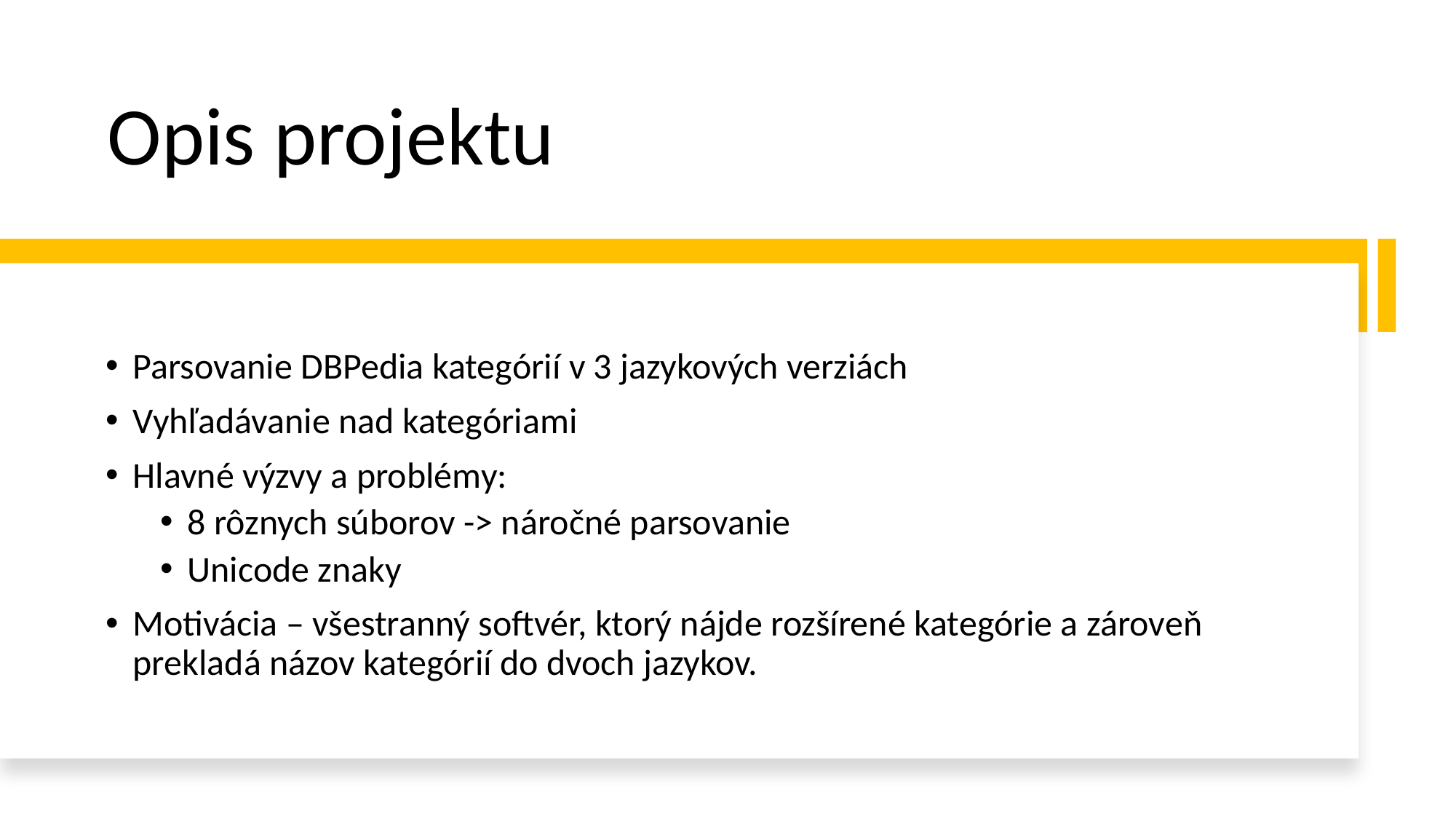

# Opis projektu

Parsovanie DBPedia kategórií v 3 jazykových verziách
Vyhľadávanie nad kategóriami
Hlavné výzvy a problémy:
8 rôznych súborov -> náročné parsovanie
Unicode znaky
Motivácia – všestranný softvér, ktorý nájde rozšírené kategórie a zároveň prekladá názov kategórií do dvoch jazykov.